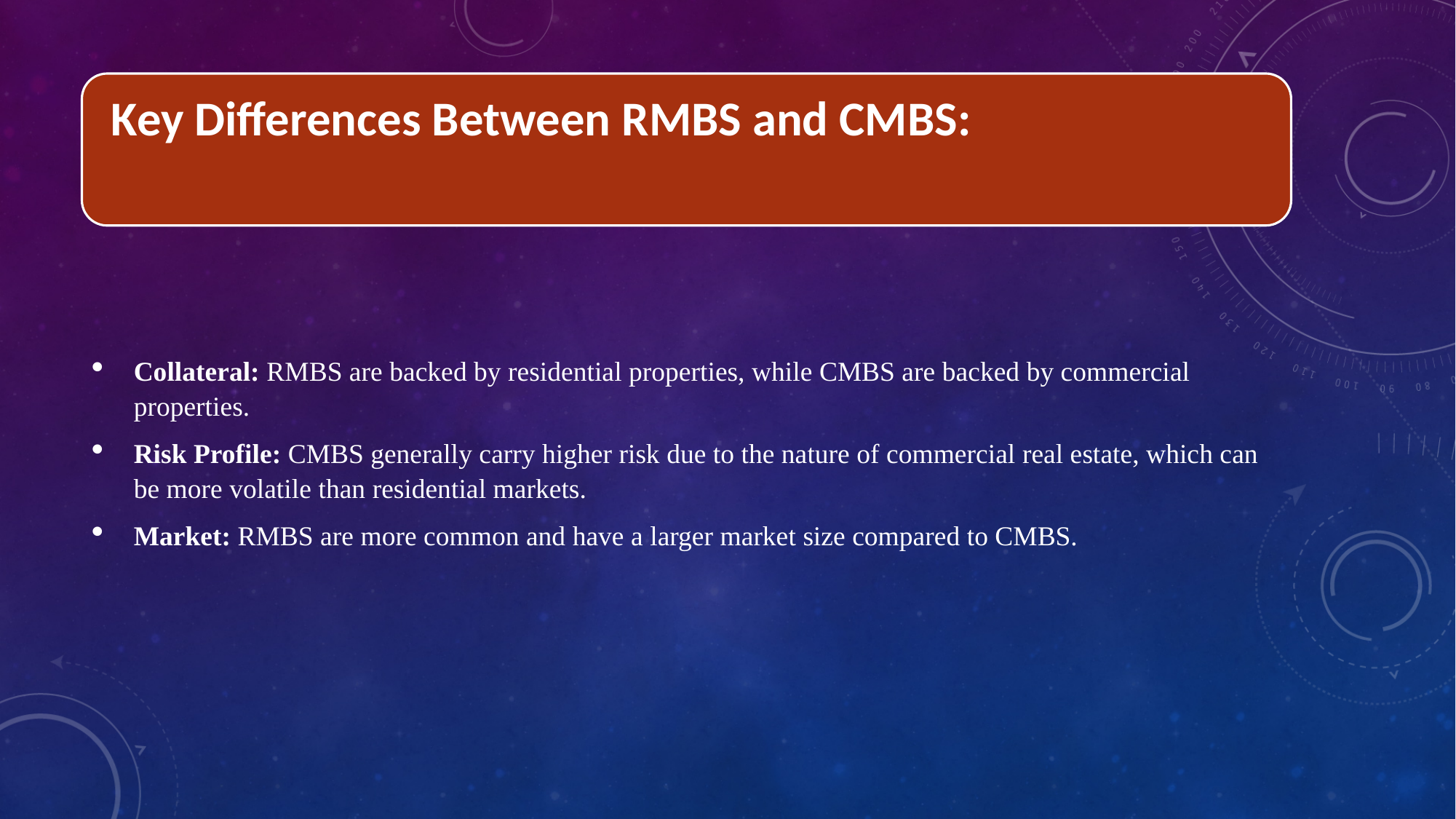

Key Differences Between RMBS and CMBS:
Collateral: RMBS are backed by residential properties, while CMBS are backed by commercial properties.
Risk Profile: CMBS generally carry higher risk due to the nature of commercial real estate, which can be more volatile than residential markets.
Market: RMBS are more common and have a larger market size compared to CMBS.